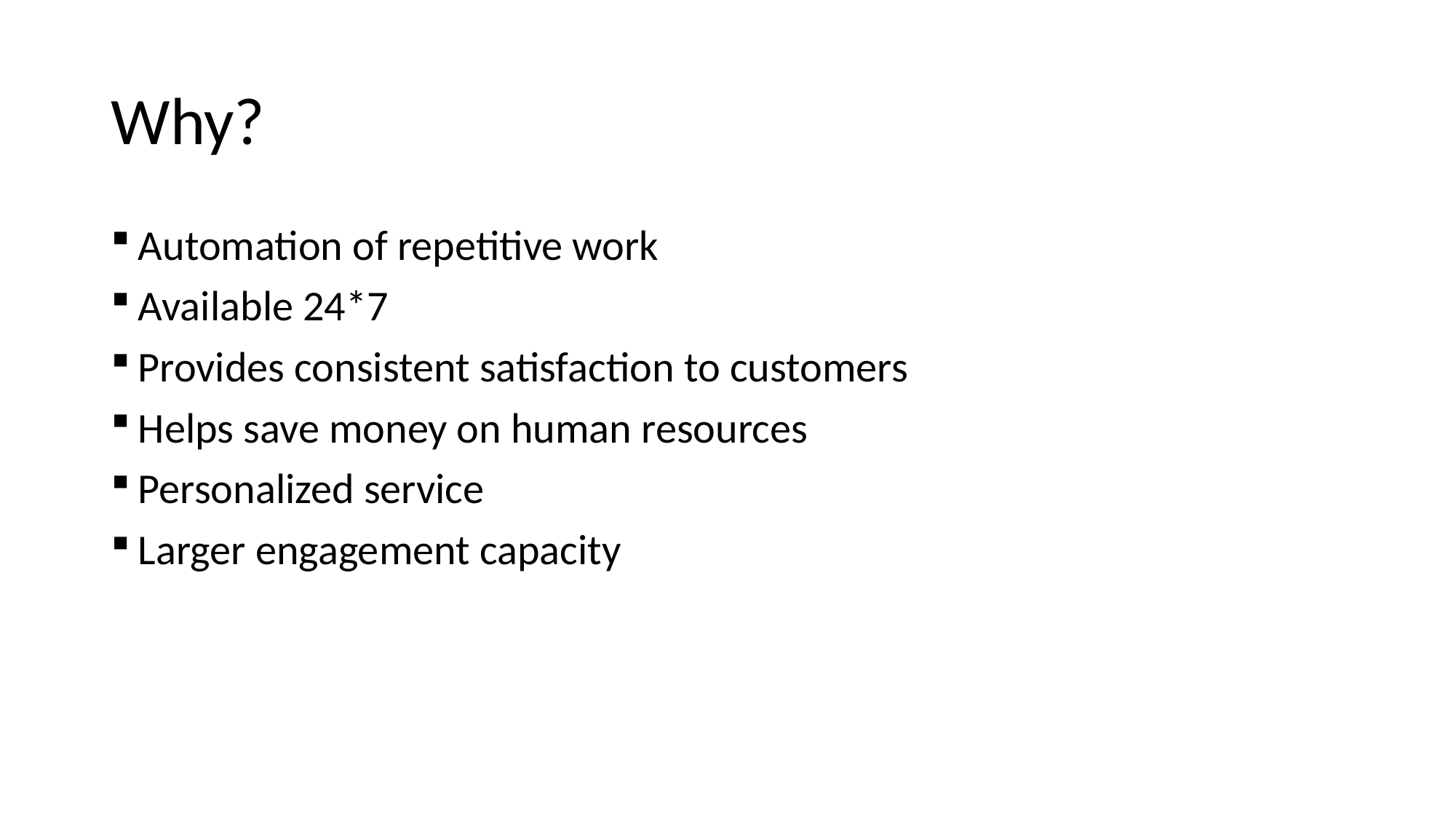

# Why?

Automation of repetitive work
Available 24*7
Provides consistent satisfaction to customers
Helps save money on human resources
Personalized service
Larger engagement capacity